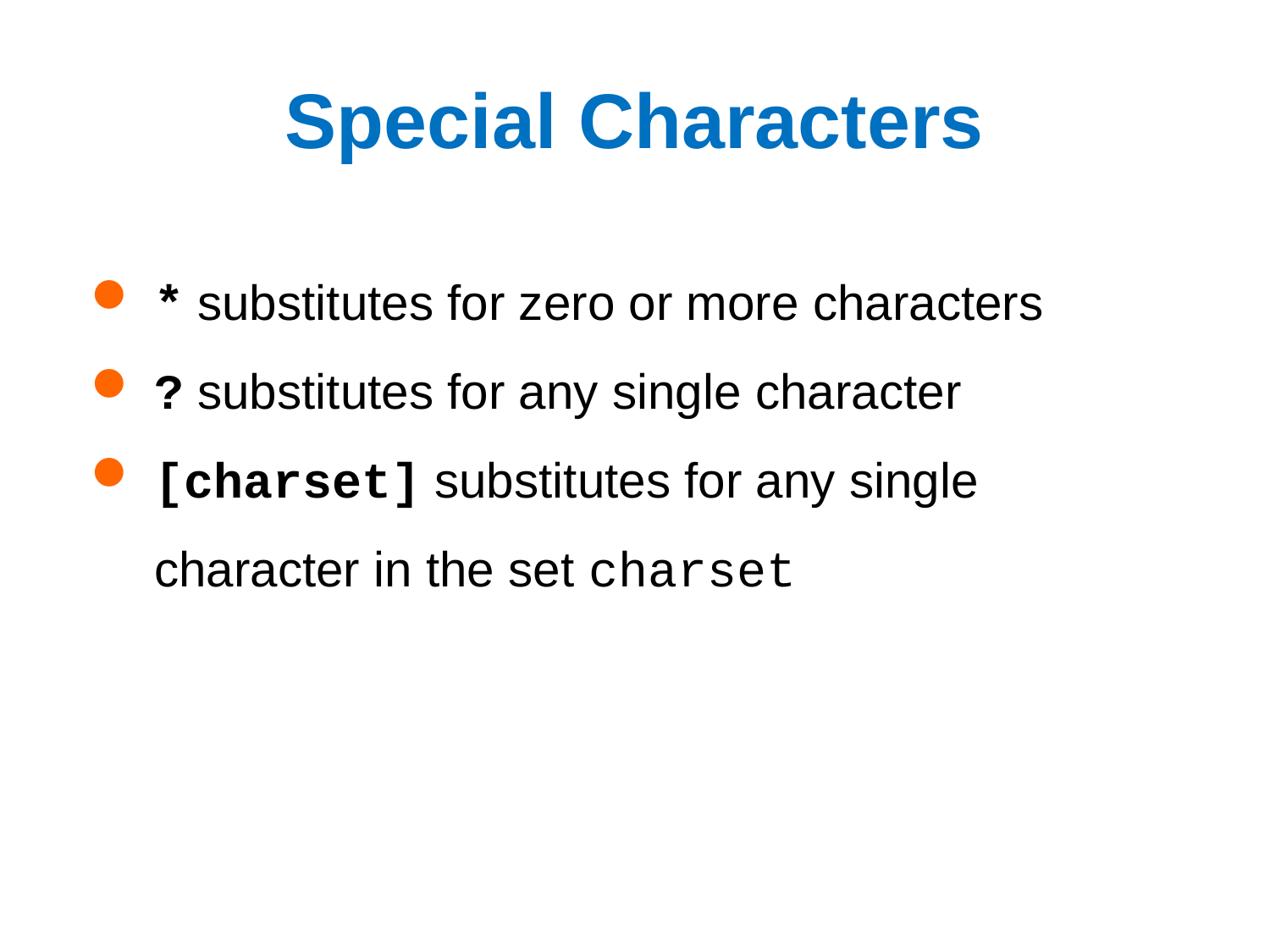

# Special Characters
* substitutes for zero or more characters
? substitutes for any single character
[charset] substitutes for any single character in the set charset